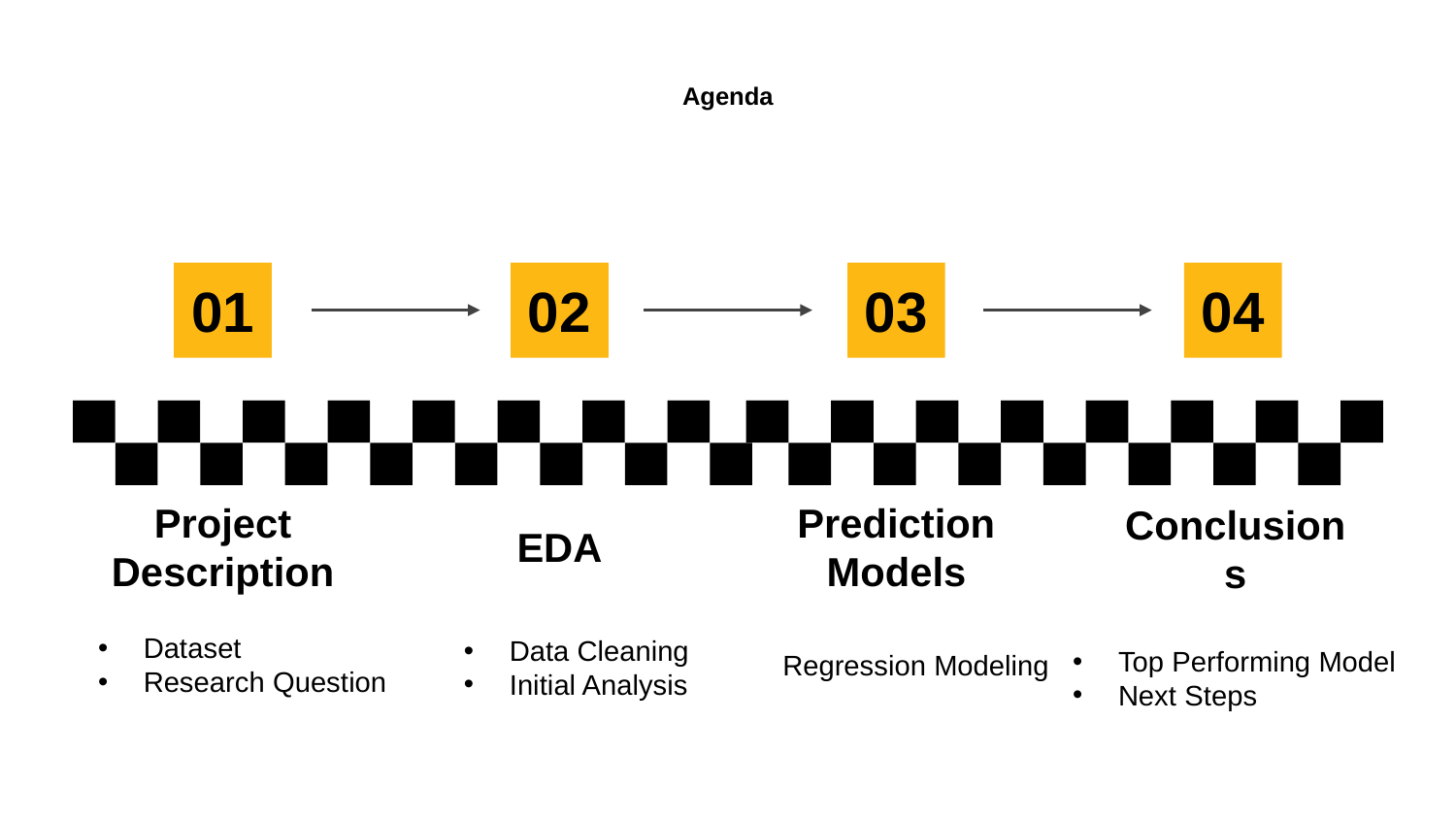

# Agenda
01
Project Description
02
EDA
03
Prediction Models
04
Conclusions

Dataset
Research Question
Data Cleaning
Initial Analysis
Top Performing Model
Next Steps
Regression Modeling